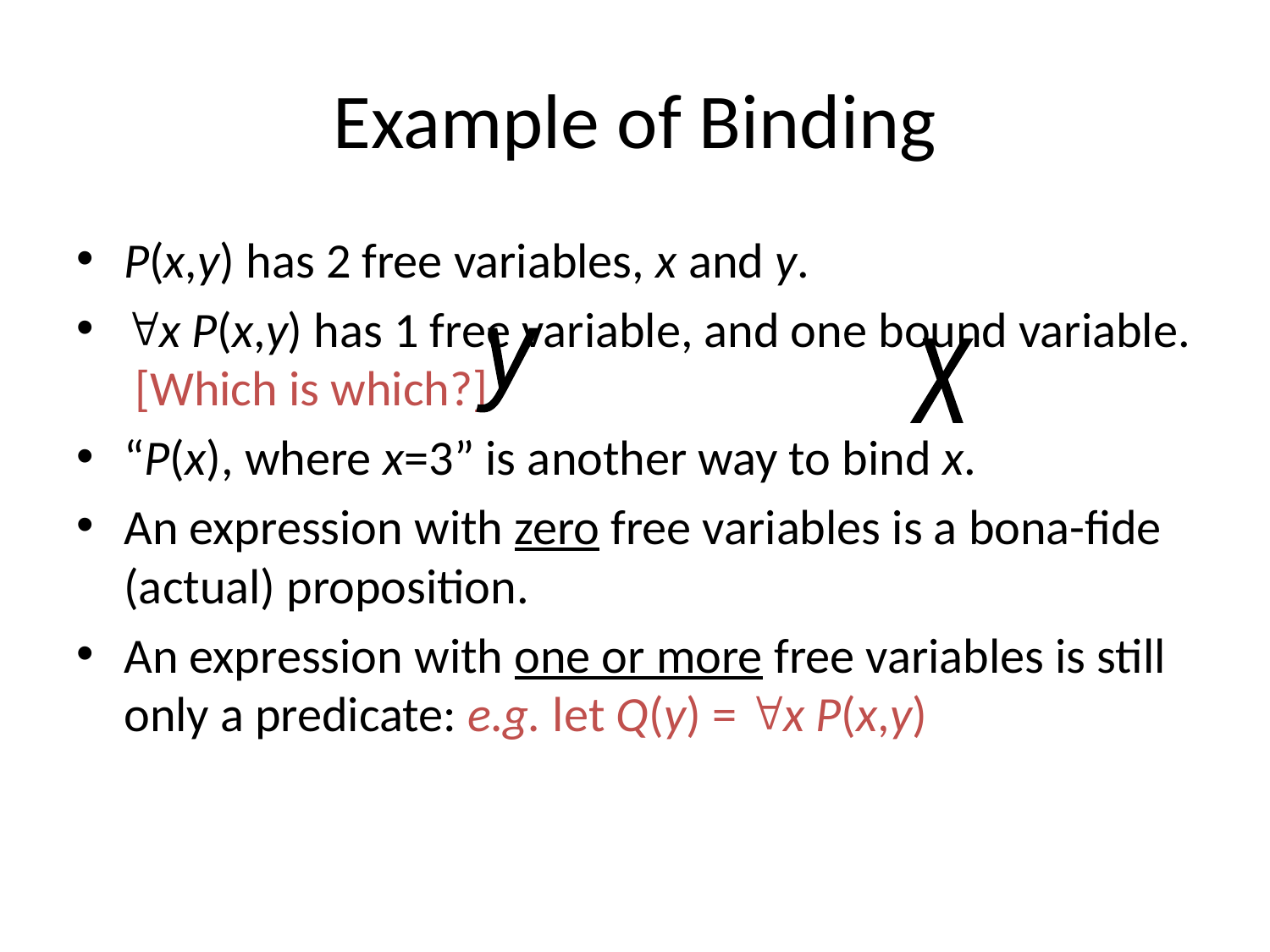

Topic #3 – Predicate Logic
# Example of Binding
P(x,y) has 2 free variables, x and y.
∀x P(x,y) has 1 free variable, and one bound variable.  [Which is which?]
“P(x), where x=3” is another way to bind x.
An expression with zero free variables is a bona-fide (actual) proposition.
An expression with one or more free variables is still only a predicate: e.g. let Q(y) = ∀x P(x,y)
y
x